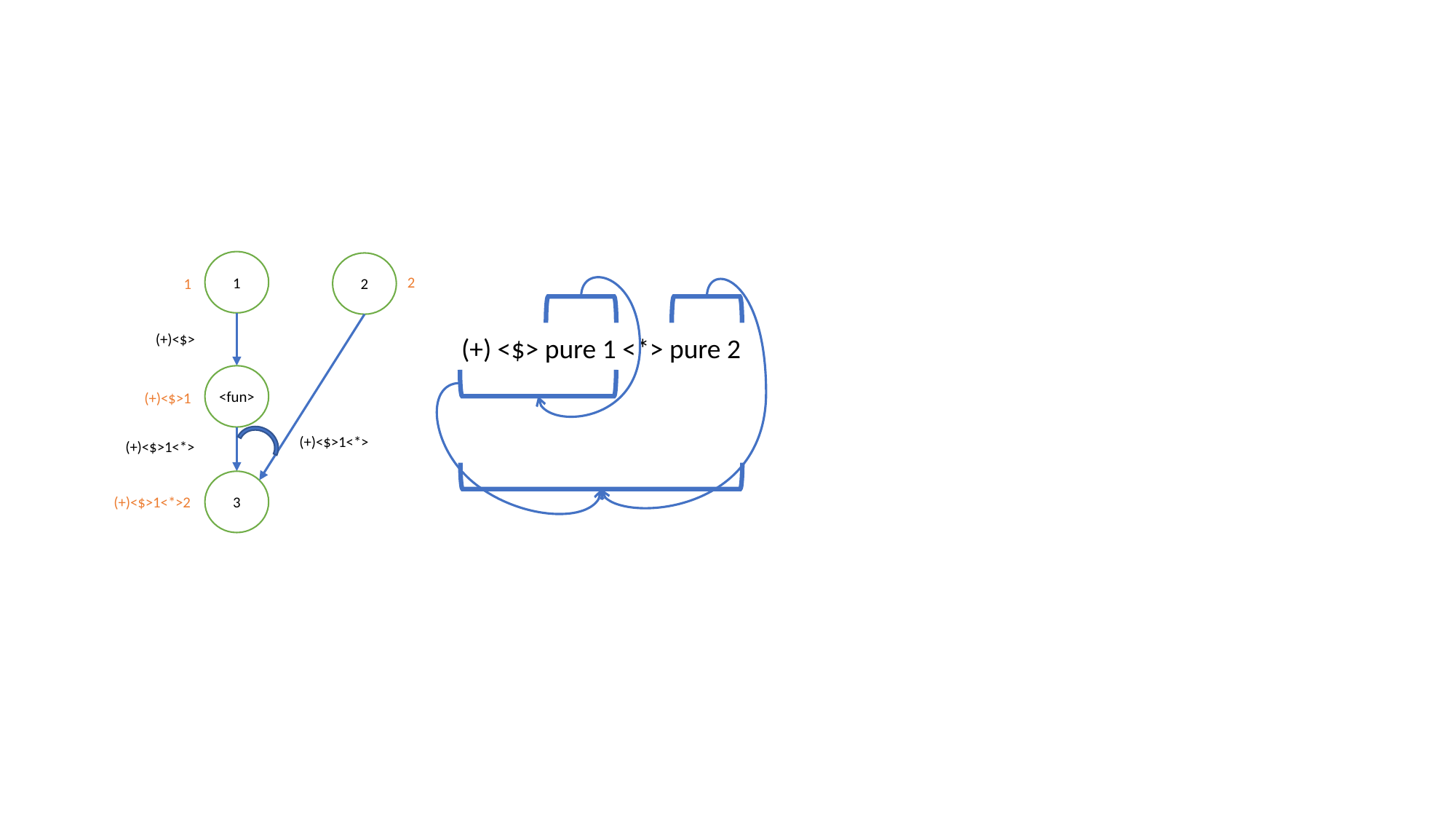

1
2
2
1

(+)<$>
(+) <$> pure 1 <*> pure 2

<fun>
(+)<$>1
(+)<$>1<*>

(+)<$>1<*>
3
(+)<$>1<*>2